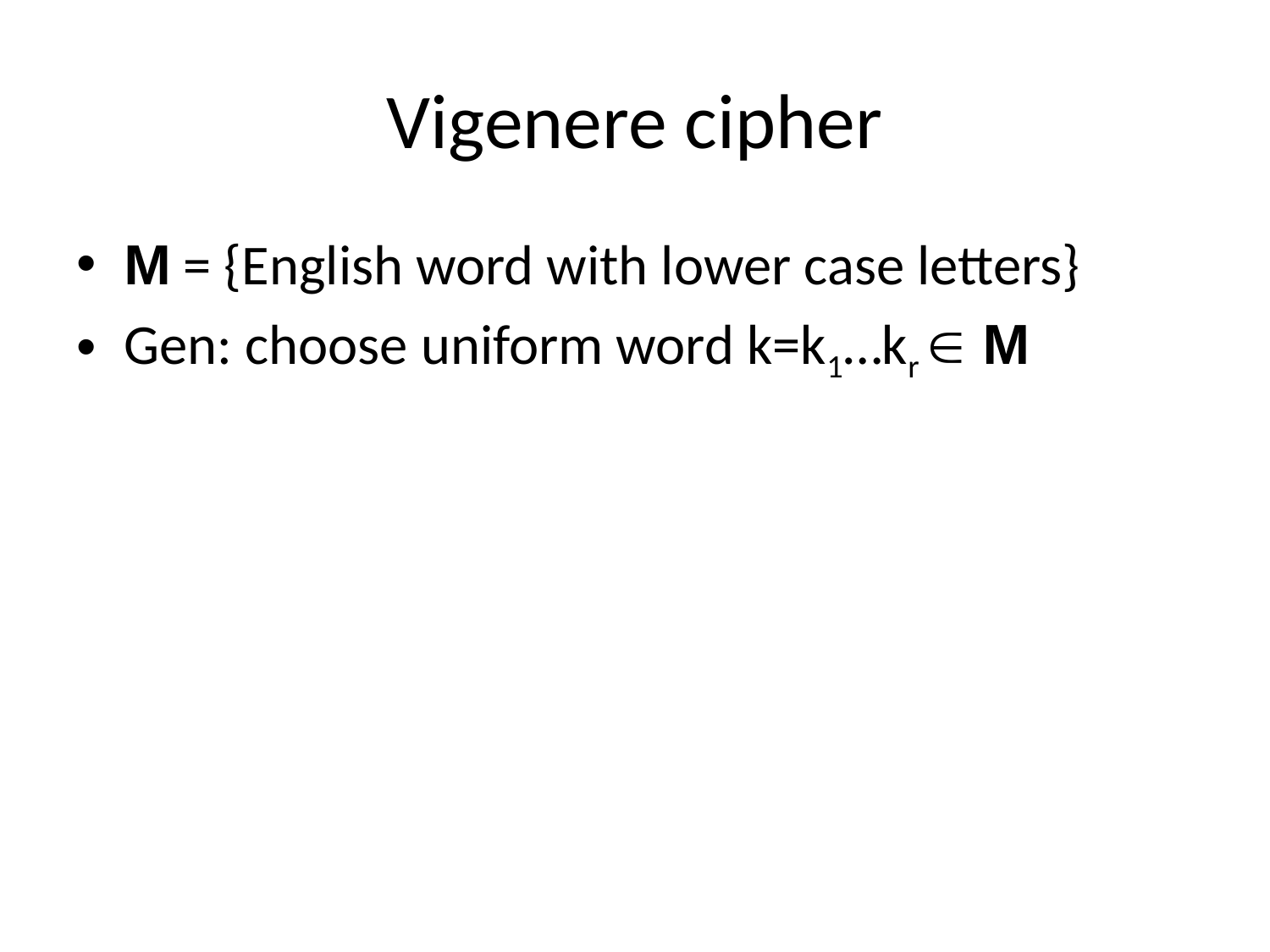

# Vigenere cipher
M = {English word with lower case letters}
Gen: choose uniform word k=k1…kr ∈ M